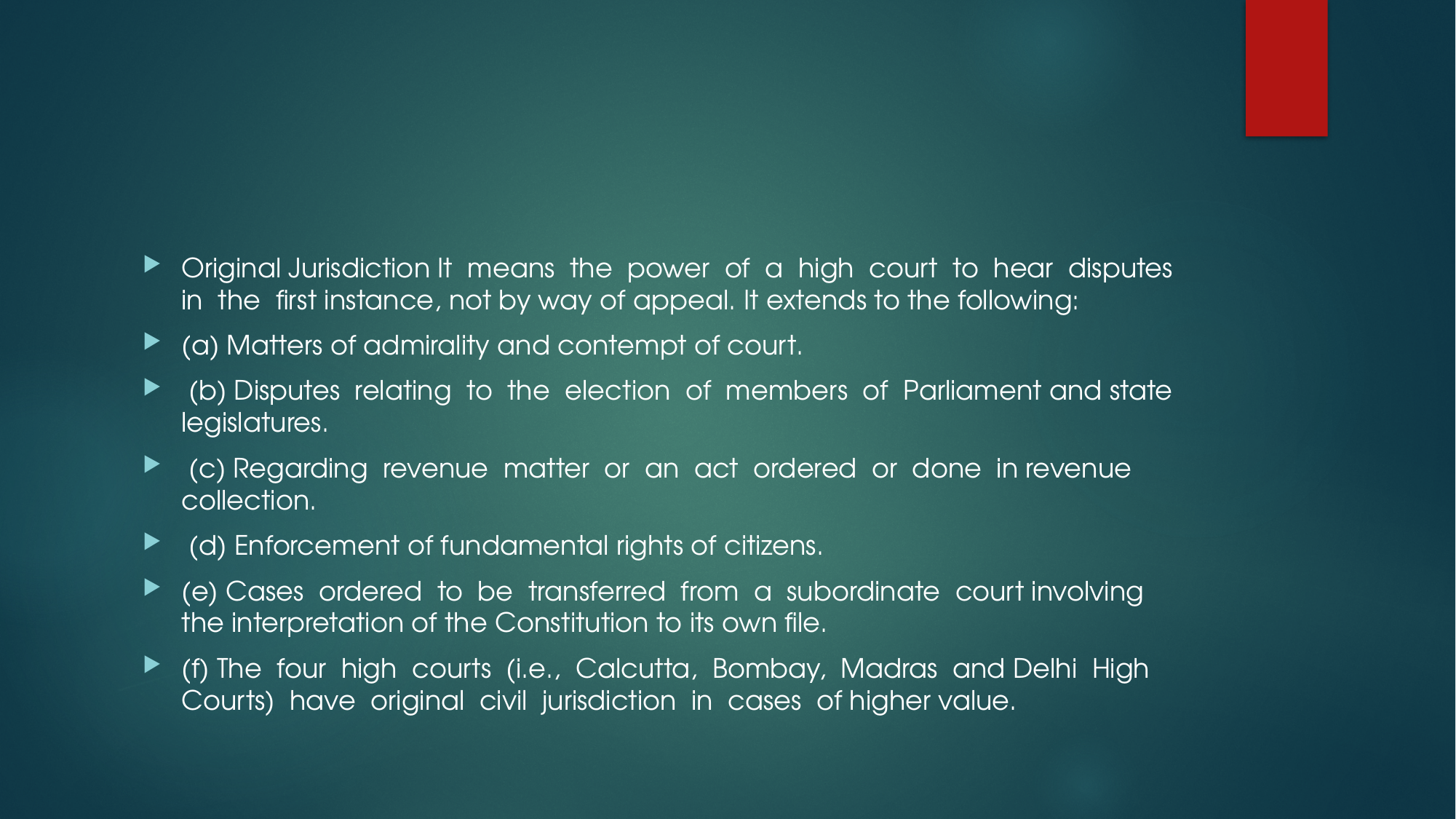

#
Original Jurisdiction It  means  the  power  of  a  high  court  to  hear  disputes  in  the  first instance, not by way of appeal. It extends to the following:
(a) Matters of admirality and contempt of court.
 (b) Disputes  relating  to  the  election  of  members  of  Parliament and state legislatures.
 (c) Regarding  revenue  matter  or  an  act  ordered  or  done  in revenue collection.
 (d) Enforcement of fundamental rights of citizens.
(e) Cases  ordered  to  be  transferred  from  a  subordinate  court involving the interpretation of the Constitution to its own file.
(f) The  four  high  courts  (i.e.,  Calcutta,  Bombay,  Madras  and Delhi  High  Courts)  have  original  civil  jurisdiction  in  cases  of higher value.